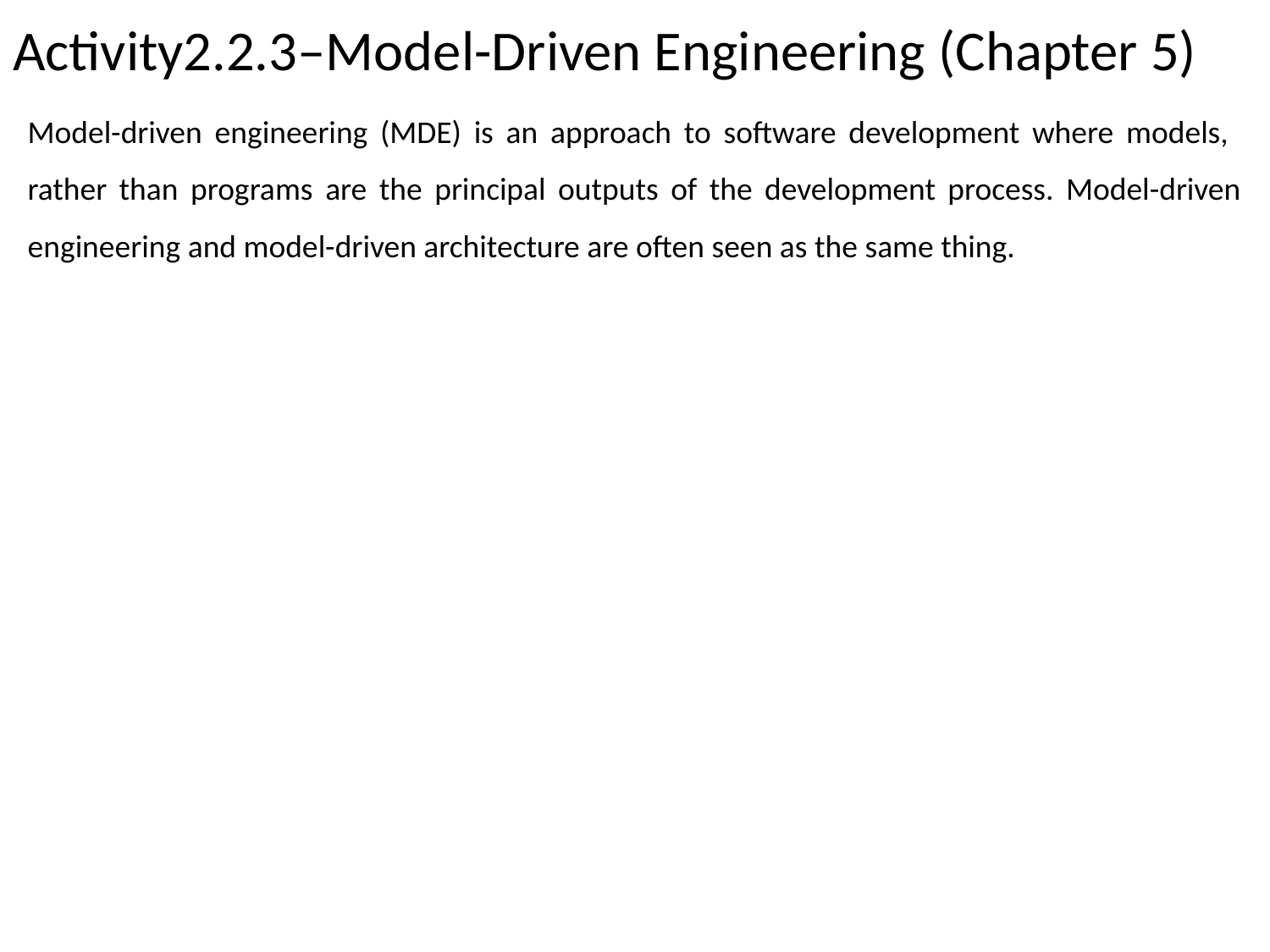

# Activity2.2.3–Model-Driven Engineering (Chapter 5)
Model-driven engineering (MDE) is an approach to software development where models,  rather than programs are the principal outputs of the development process. Model-driven engineering and model-driven architecture are often seen as the same thing.